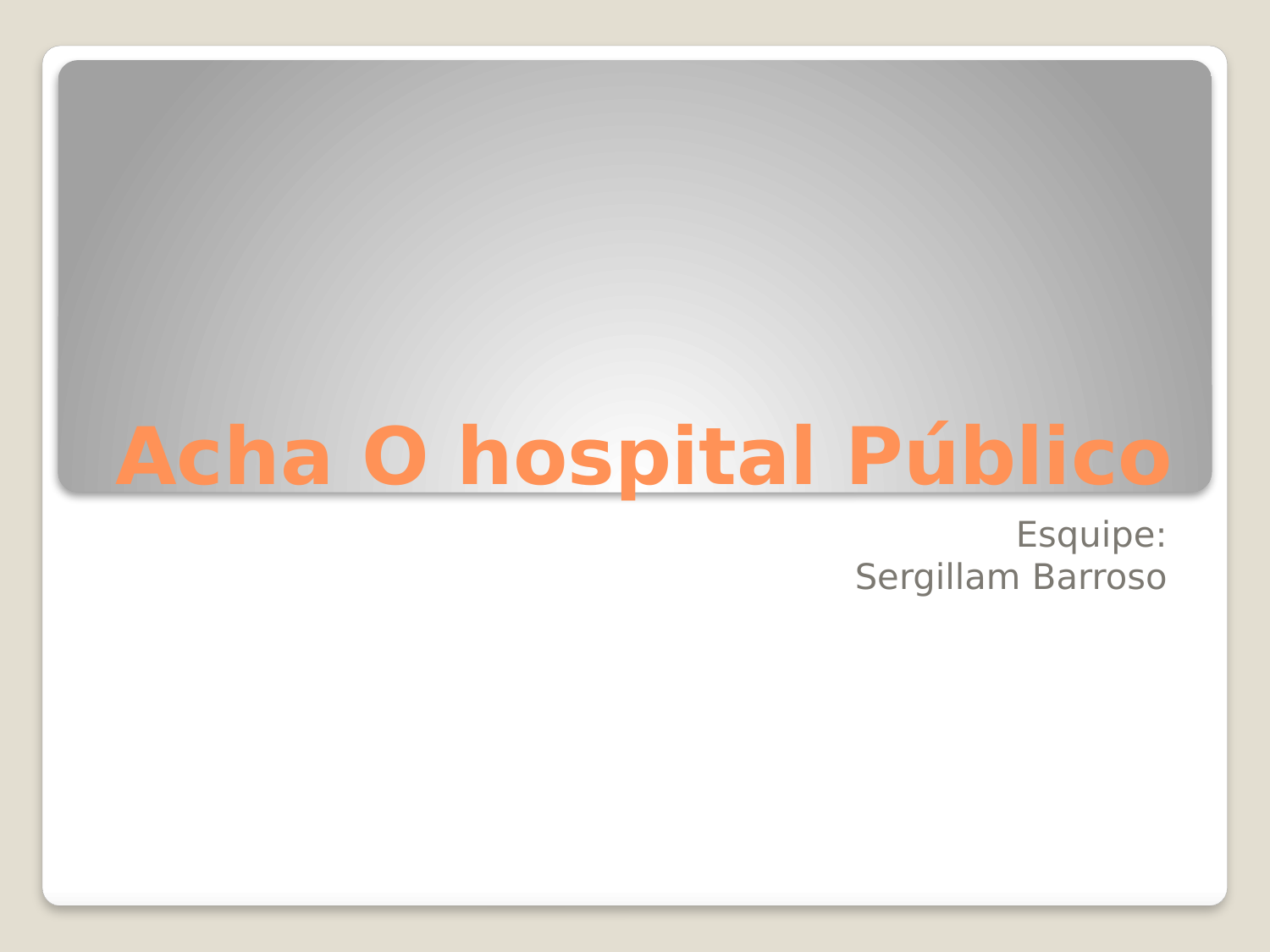

# Acha O hospital Público
Esquipe:
Sergillam Barroso